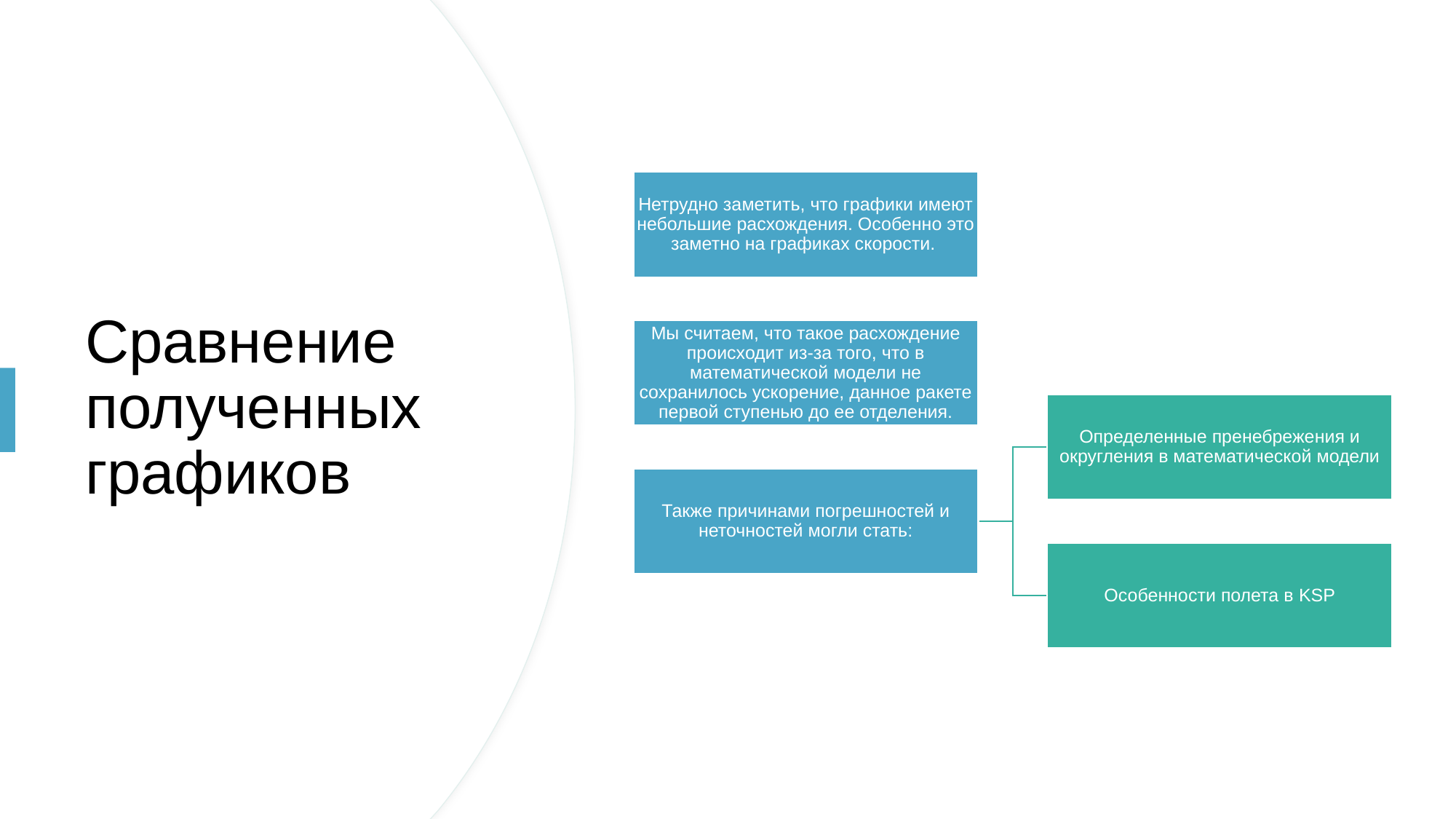

Нетрудно заметить, что графики имеют небольшие расхождения. Особенно это заметно на графиках скорости.
Мы считаем, что такое расхождение происходит из-за того, что в математической модели не сохранилось ускорение, данное ракете первой ступенью до ее отделения.
Также причинами погрешностей и неточностей могли стать:
Определенные пренебрежения и округления в математической модели
Особенности полета в KSP
# Сравнение полученных графиков